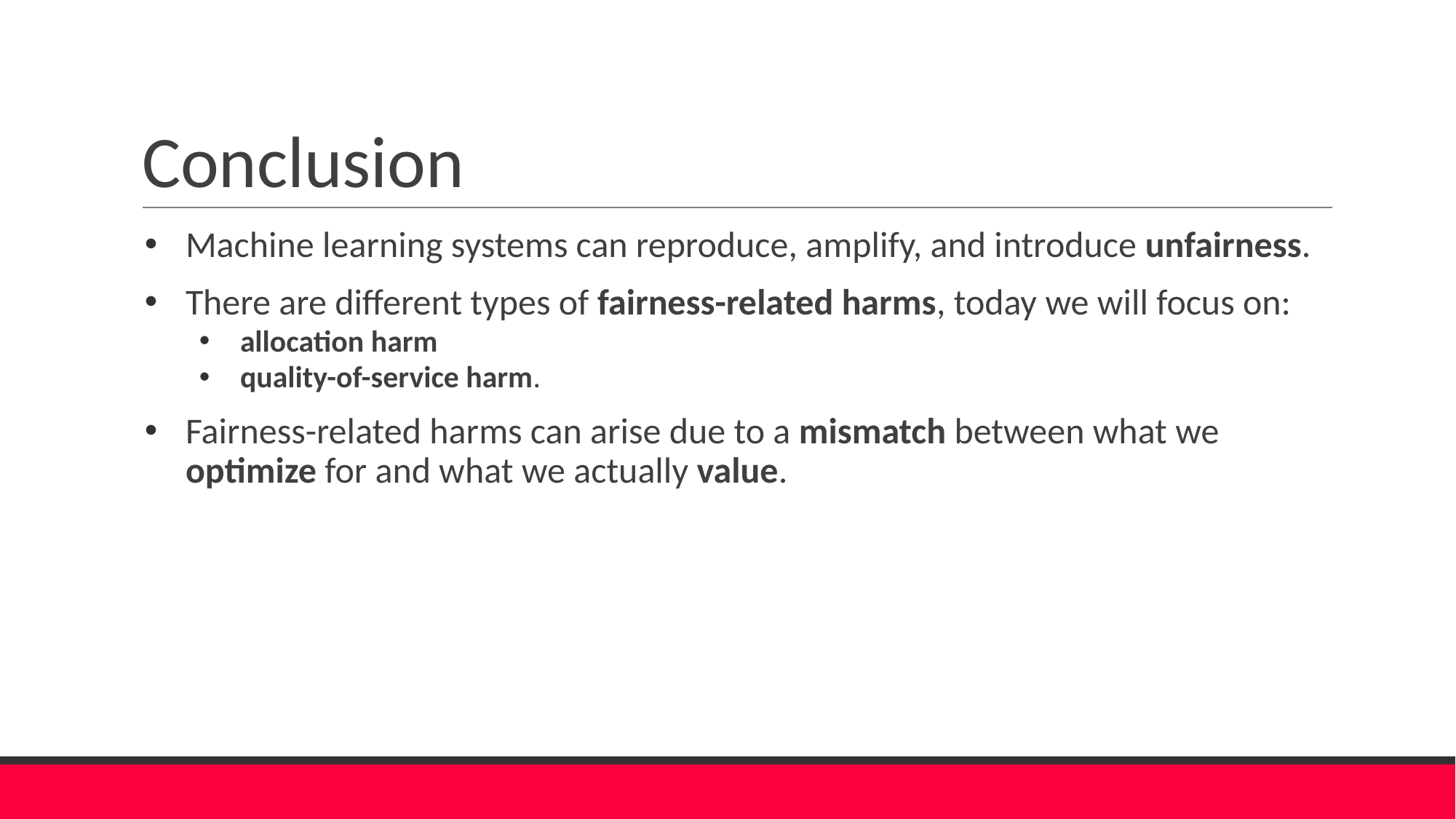

# Conclusion
Machine learning systems can reproduce, amplify, and introduce unfairness.
There are different types of fairness-related harms, today we will focus on:
allocation harm
quality-of-service harm.
Fairness-related harms can arise due to a mismatch between what we optimize for and what we actually value.